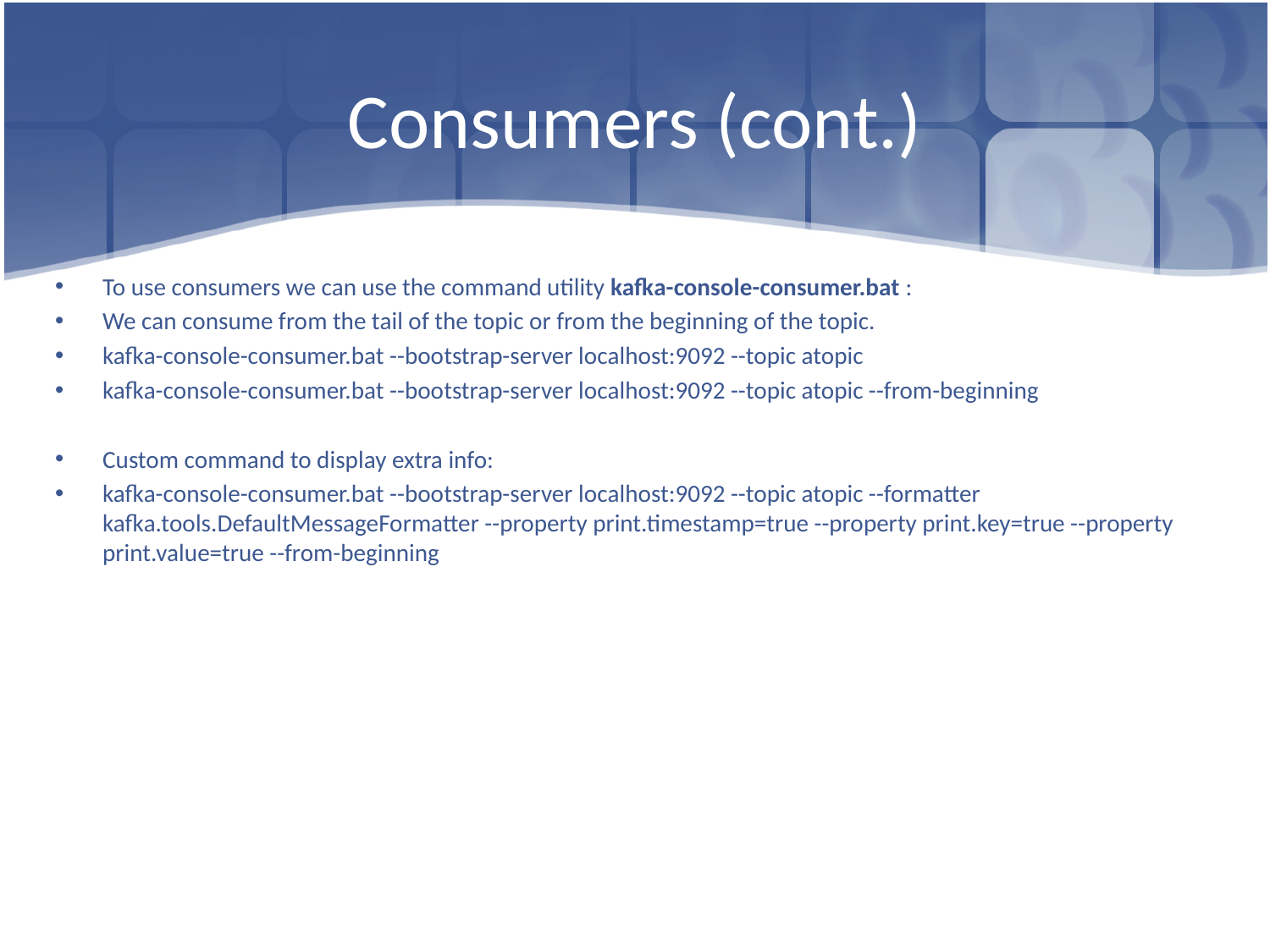

# Consumers (cont.)
To use consumers we can use the command utility kafka-console-consumer.bat :
We can consume from the tail of the topic or from the beginning of the topic.
kafka-console-consumer.bat --bootstrap-server localhost:9092 --topic atopic
kafka-console-consumer.bat --bootstrap-server localhost:9092 --topic atopic --from-beginning

Custom command to display extra info:
kafka-console-consumer.bat --bootstrap-server localhost:9092 --topic atopic --formatter kafka.tools.DefaultMessageFormatter --property print.timestamp=true --property print.key=true --property print.value=true --from-beginning